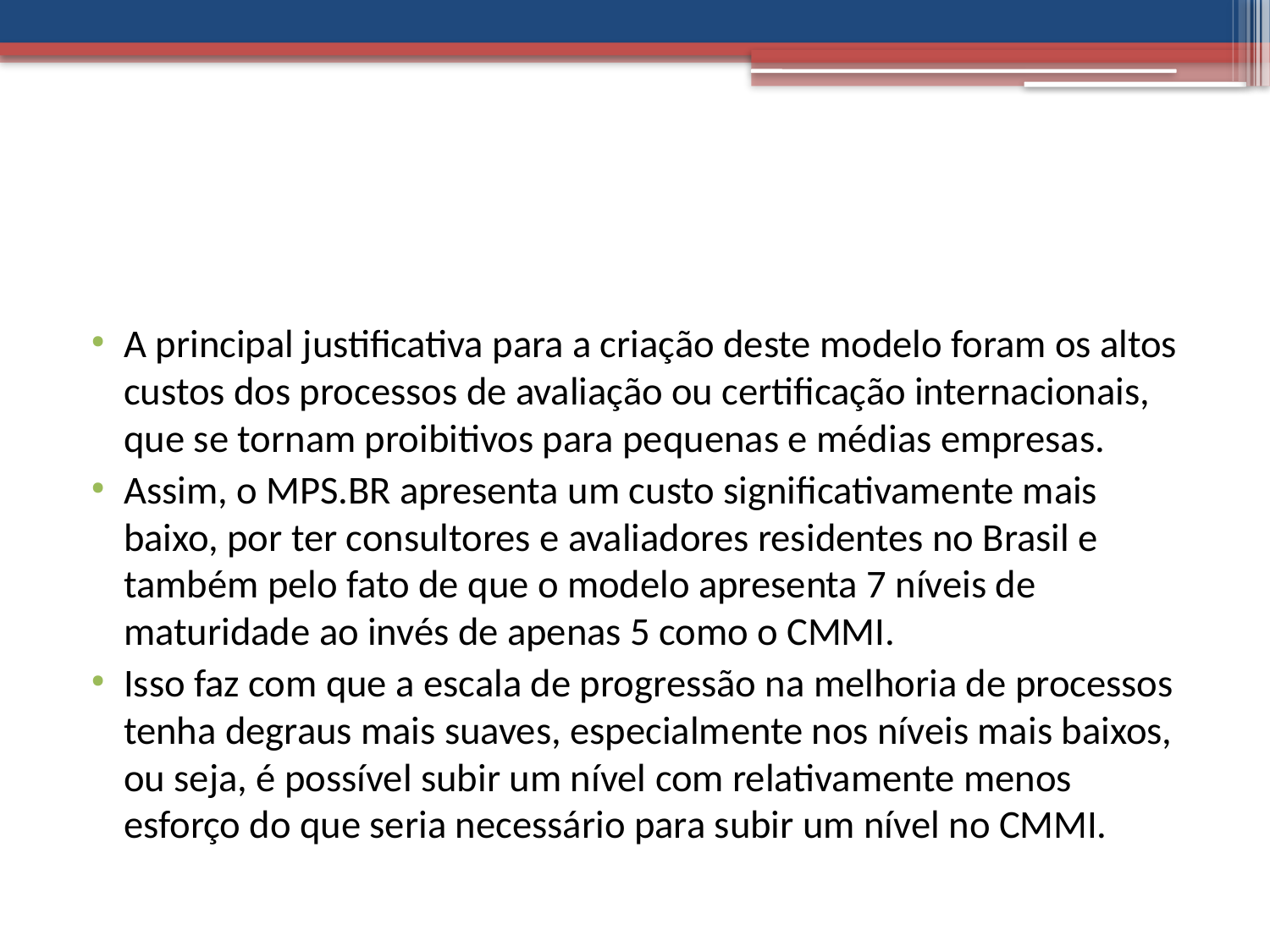

#
A principal justificativa para a criação deste modelo foram os altos custos dos processos de avaliação ou certificação internacionais, que se tornam proibitivos para pequenas e médias empresas.
Assim, o MPS.BR apresenta um custo significativamente mais baixo, por ter consultores e avaliadores residentes no Brasil e também pelo fato de que o modelo apresenta 7 níveis de maturidade ao invés de apenas 5 como o CMMI.
Isso faz com que a escala de progressão na melhoria de processos tenha degraus mais suaves, especialmente nos níveis mais baixos, ou seja, é possível subir um nível com relativamente menos esforço do que seria necessário para subir um nível no CMMI.